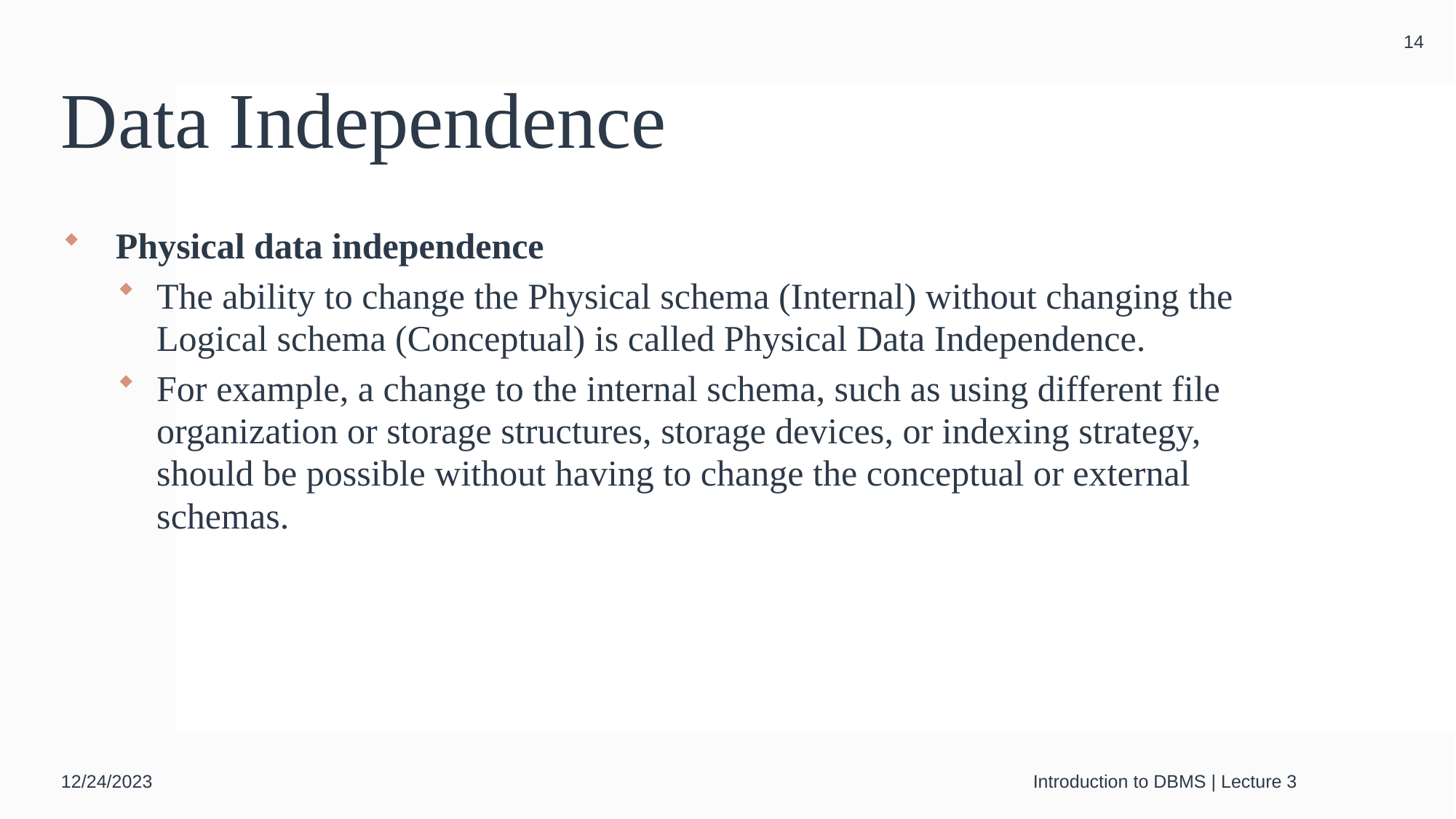

14
# Data Independence
Physical data independence
The ability to change the Physical schema (Internal) without changing the Logical schema (Conceptual) is called Physical Data Independence.
For example, a change to the internal schema, such as using different file organization or storage structures, storage devices, or indexing strategy, should be possible without having to change the conceptual or external schemas.
12/24/2023
Introduction to DBMS | Lecture 3